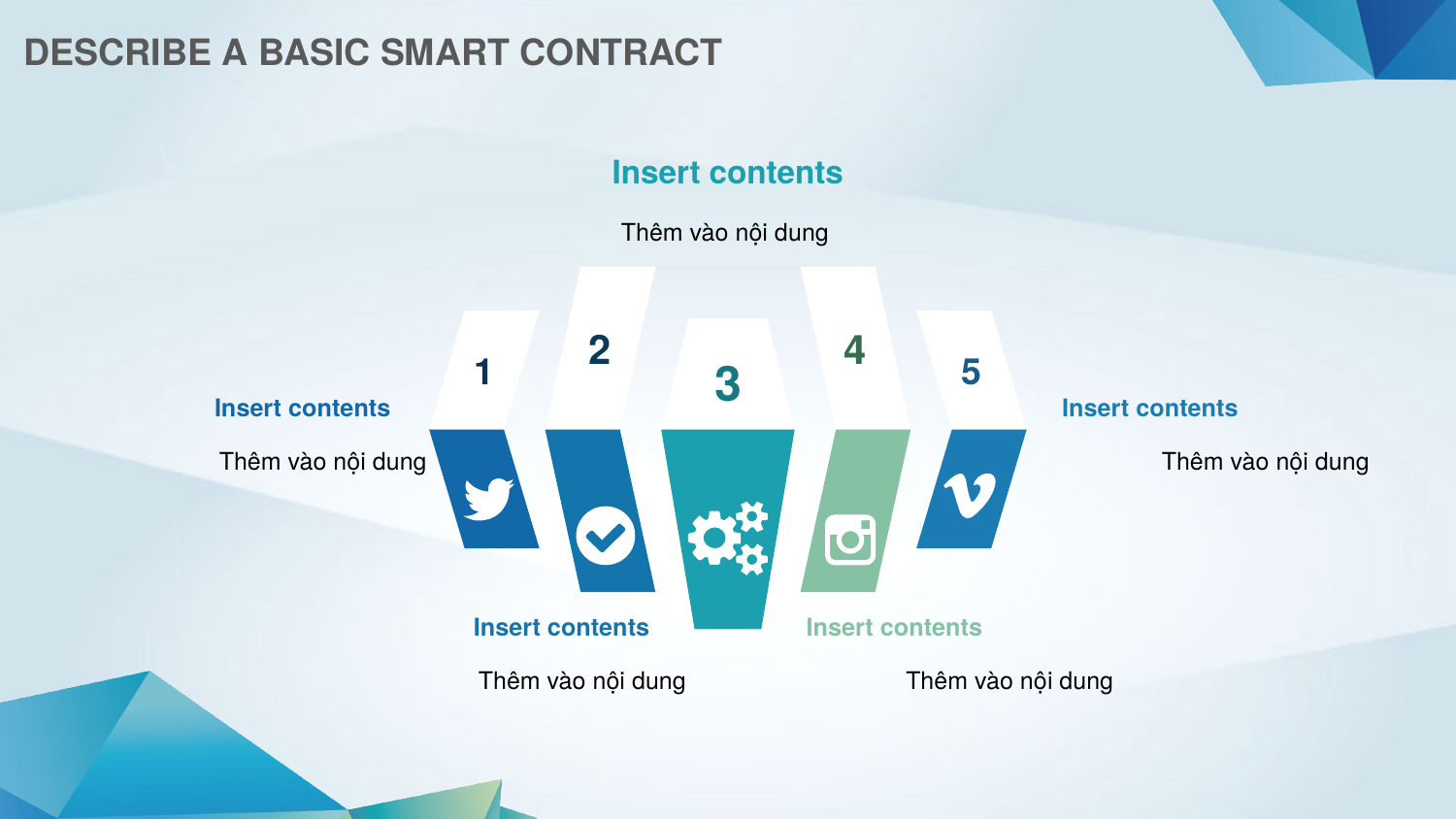

DESCRIBE A BASIC SMART CONTRACT
Insert contents
Thêm vào nội dung
Insert contents
Thêm vào nội dung
Insert contents
Thêm vào nội dung
Insert contents
Thêm vào nội dung
Insert contents
Thêm vào nội dung
2
4
1
5
3